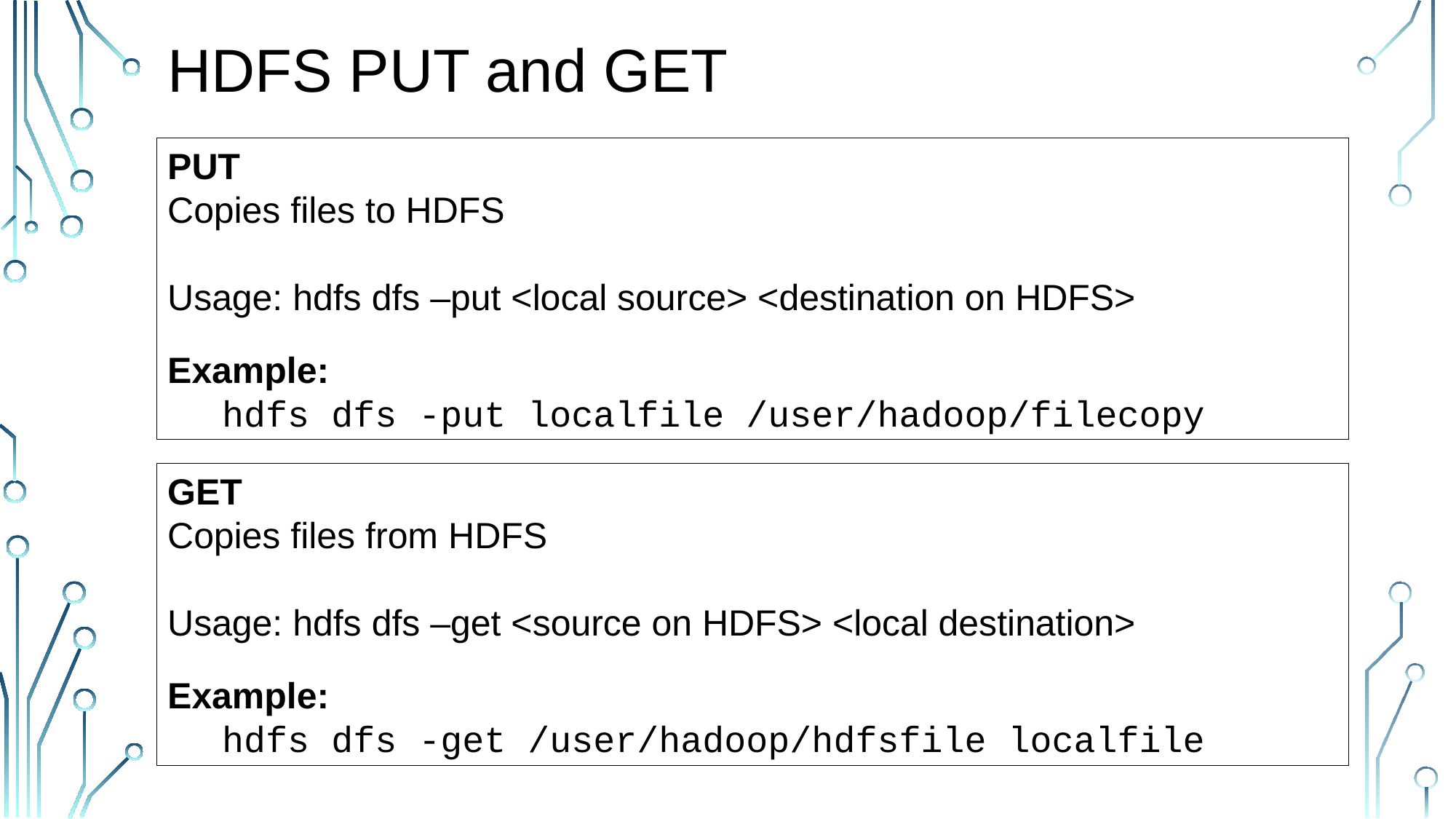

# HDFS PUT and GET
PUT
Copies files to HDFS

Usage: hdfs dfs –put <local source> <destination on HDFS>

Example:
hdfs dfs -put localfile /user/hadoop/filecopy
GET
Copies files from HDFS

Usage: hdfs dfs –get <source on HDFS> <local destination>

Example:
hdfs dfs -get /user/hadoop/hdfsfile localfile